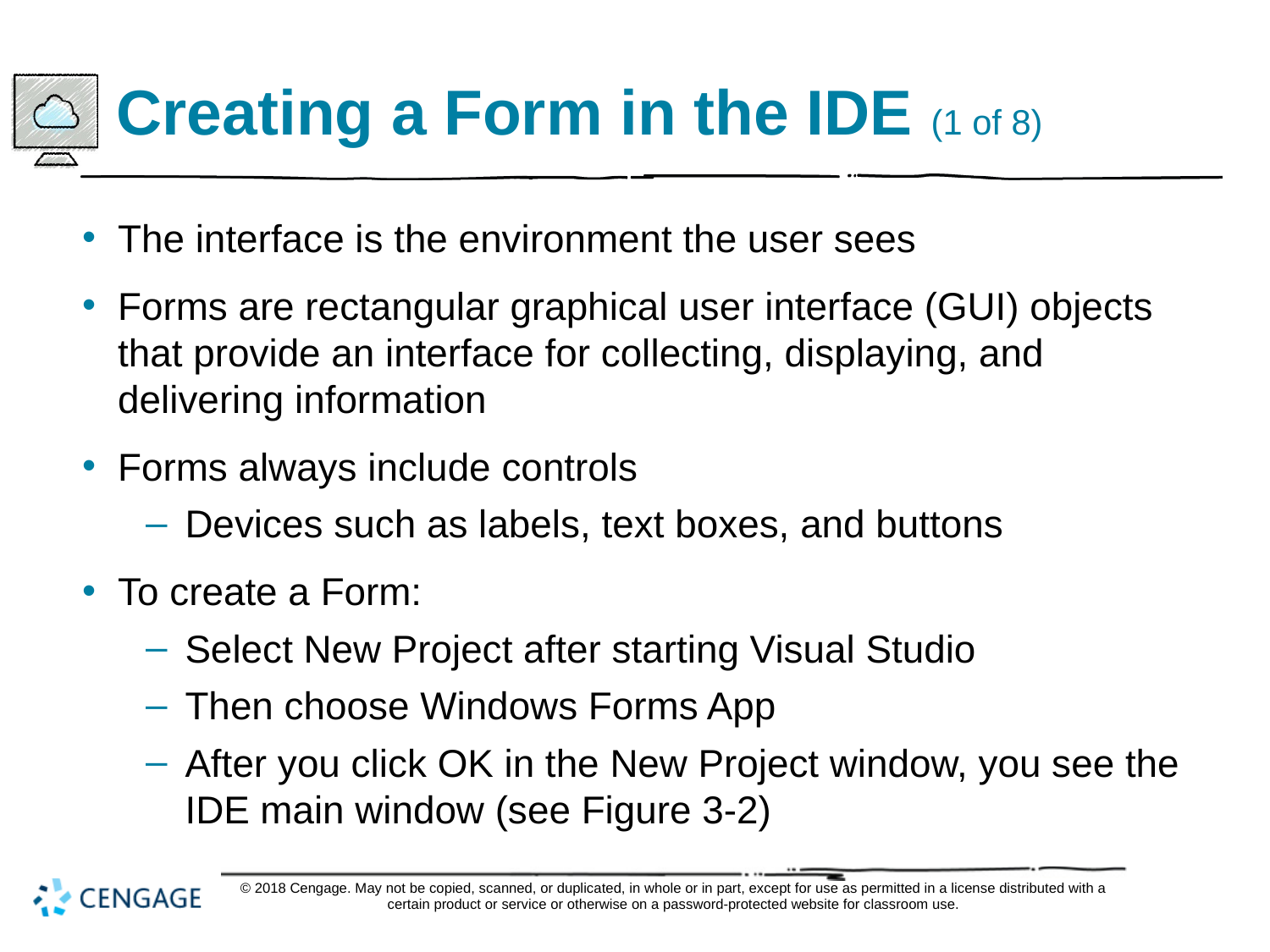

# Creating a Form in the IDE (1 of 8)
The interface is the environment the user sees
Forms are rectangular graphical user interface (GUI) objects that provide an interface for collecting, displaying, and delivering information
Forms always include controls
Devices such as labels, text boxes, and buttons
To create a Form:
Select New Project after starting Visual Studio
Then choose Windows Forms App
After you click OK in the New Project window, you see the IDE main window (see Figure 3-2)
© 2018 Cengage. May not be copied, scanned, or duplicated, in whole or in part, except for use as permitted in a license distributed with a certain product or service or otherwise on a password-protected website for classroom use.